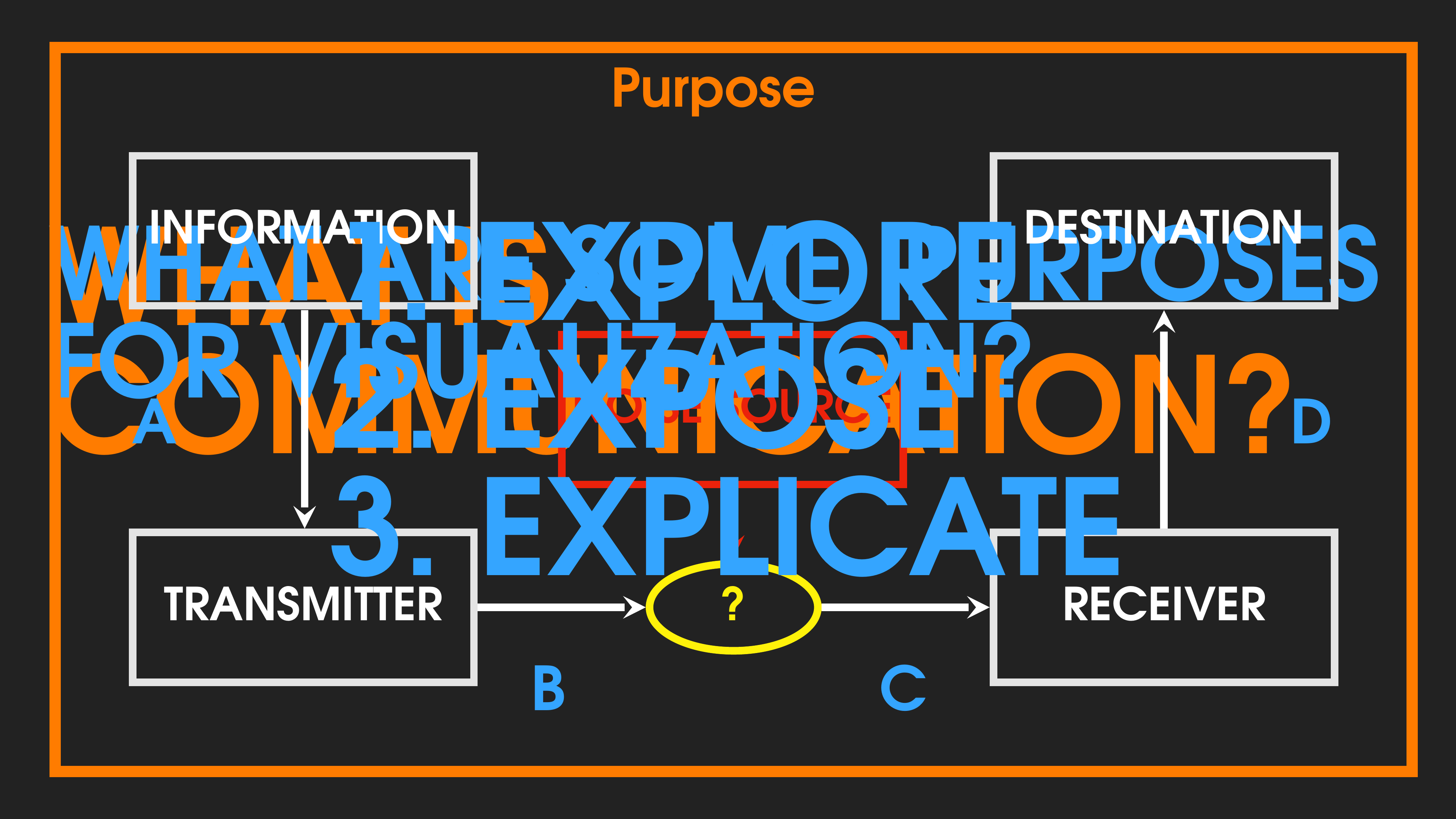

Purpose

1. Explore
2. Expose
3. Explicate
Information
Destination
# what is communication?
What are Some  purposes for Visualization?

Noise Source
A
D

Transmitter
Receiver
?

B
C